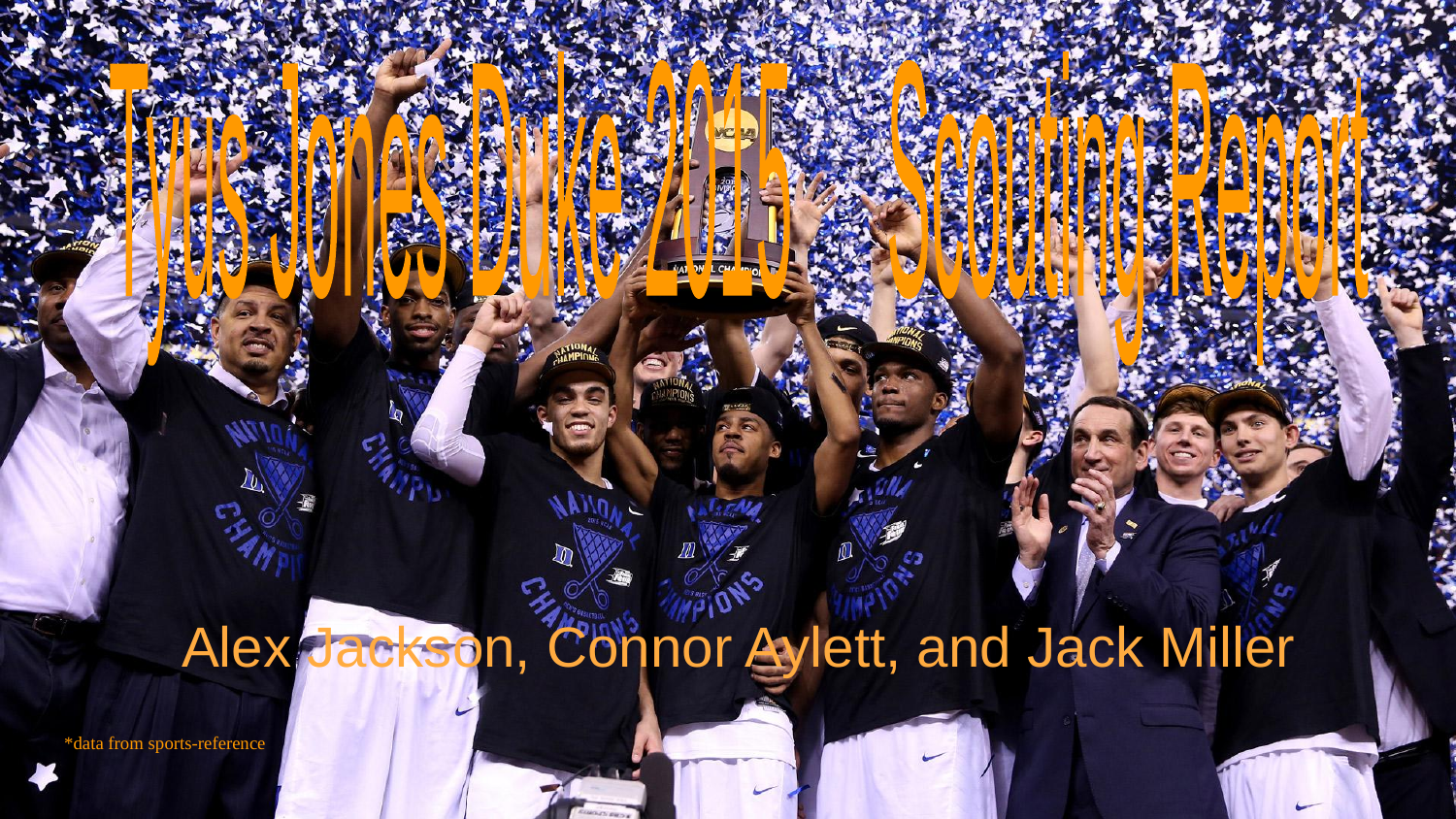

Tyus Jones Duke 2015
     Scouting Report
Alex Jackson, Connor Aylett, and Jack Miller
*data from sports-reference